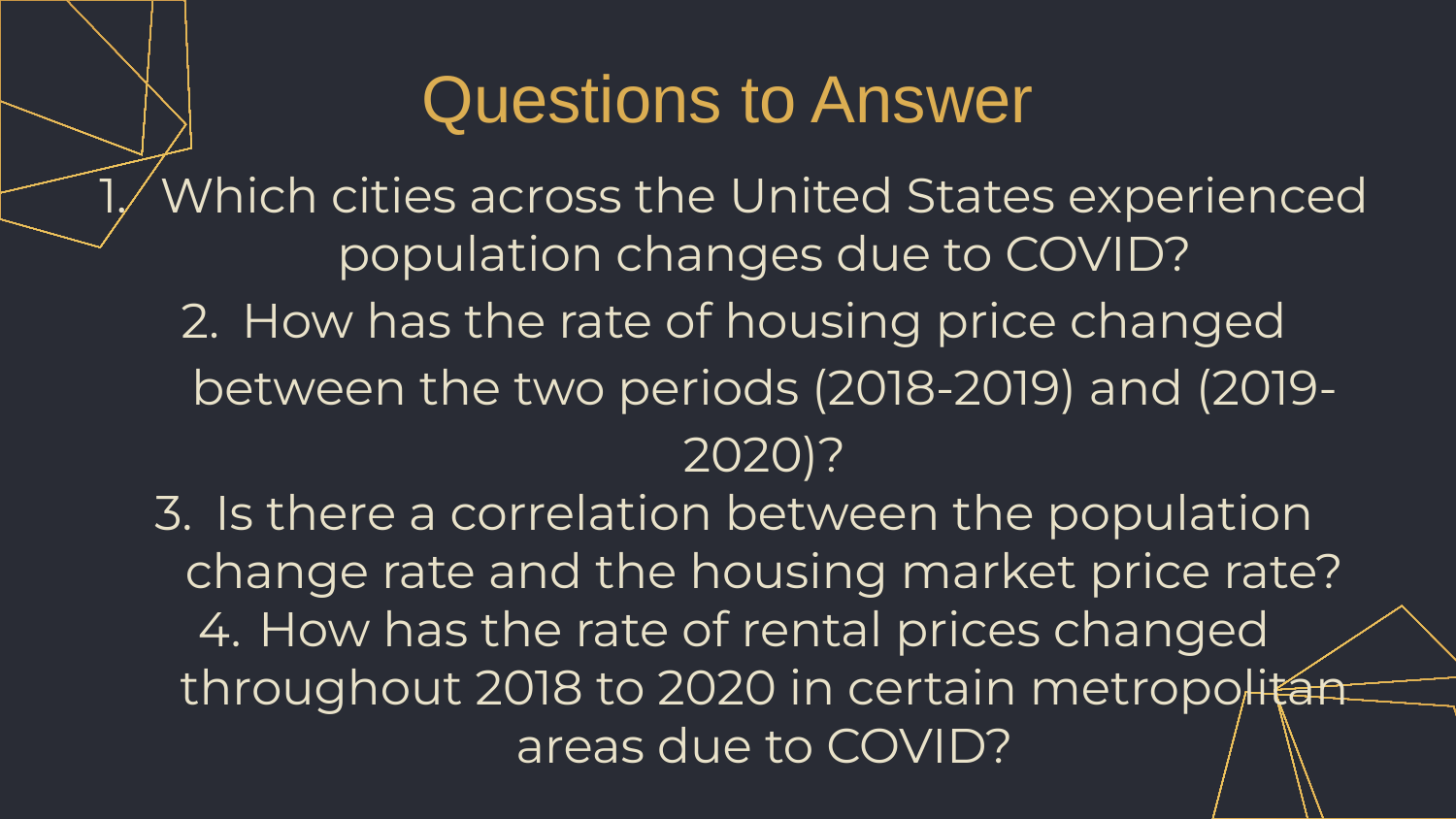

Questions to Answer
Which cities across the United States experienced population changes due to COVID?
How has the rate of housing price changed between the two periods (2018-2019) and (2019-2020)?
Is there a correlation between the population change rate and the housing market price rate?
How has the rate of rental prices changed throughout 2018 to 2020 in certain metropolitan areas due to COVID?